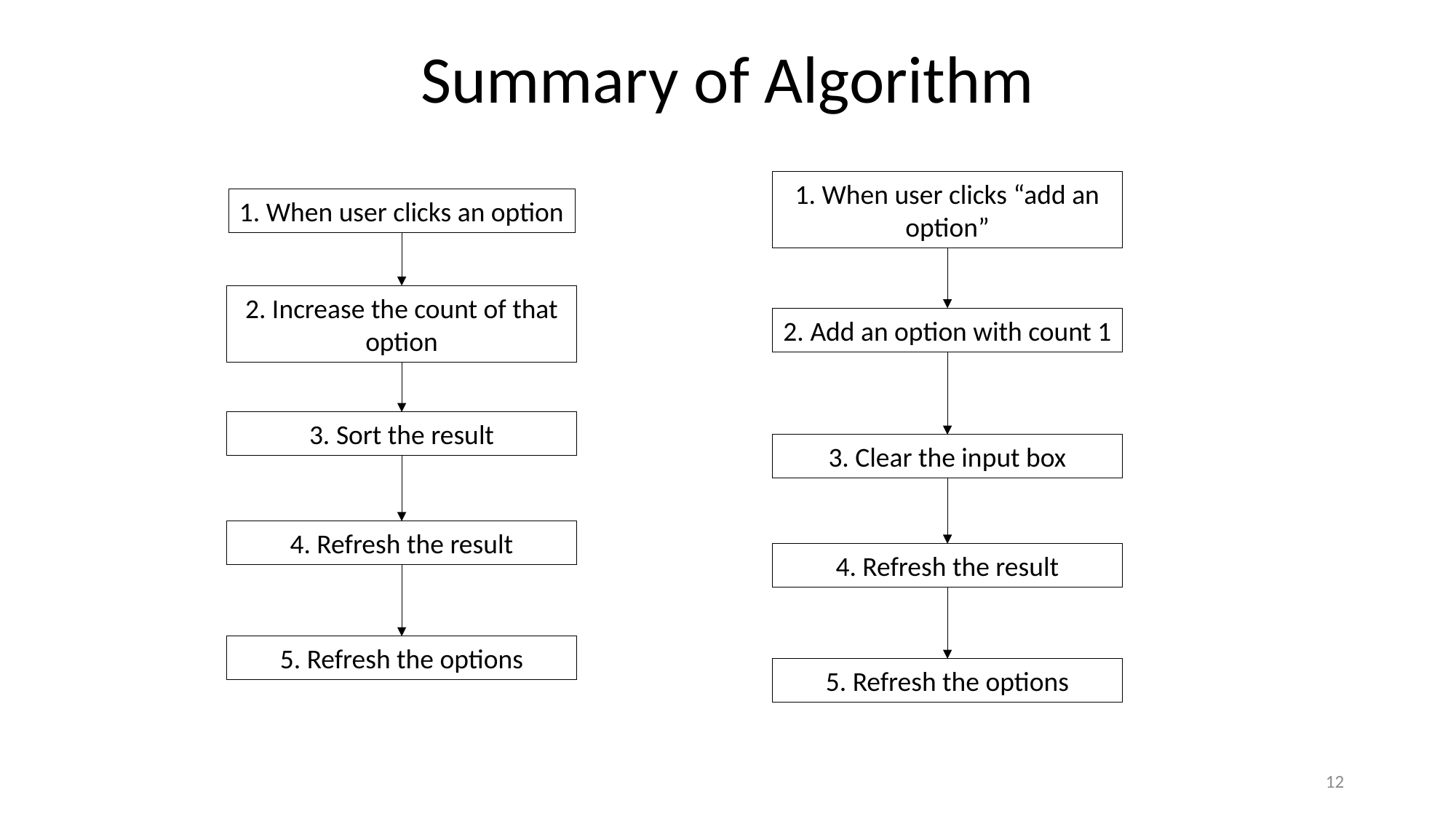

# Summary of Algorithm

1. When user clicks “add an option”
1. When user clicks an option
2. Increase the count of that option
2. Add an option with count 1
3. Sort the result
3. Clear the input box
4. Refresh the result
4. Refresh the result
5. Refresh the options
5. Refresh the options
12